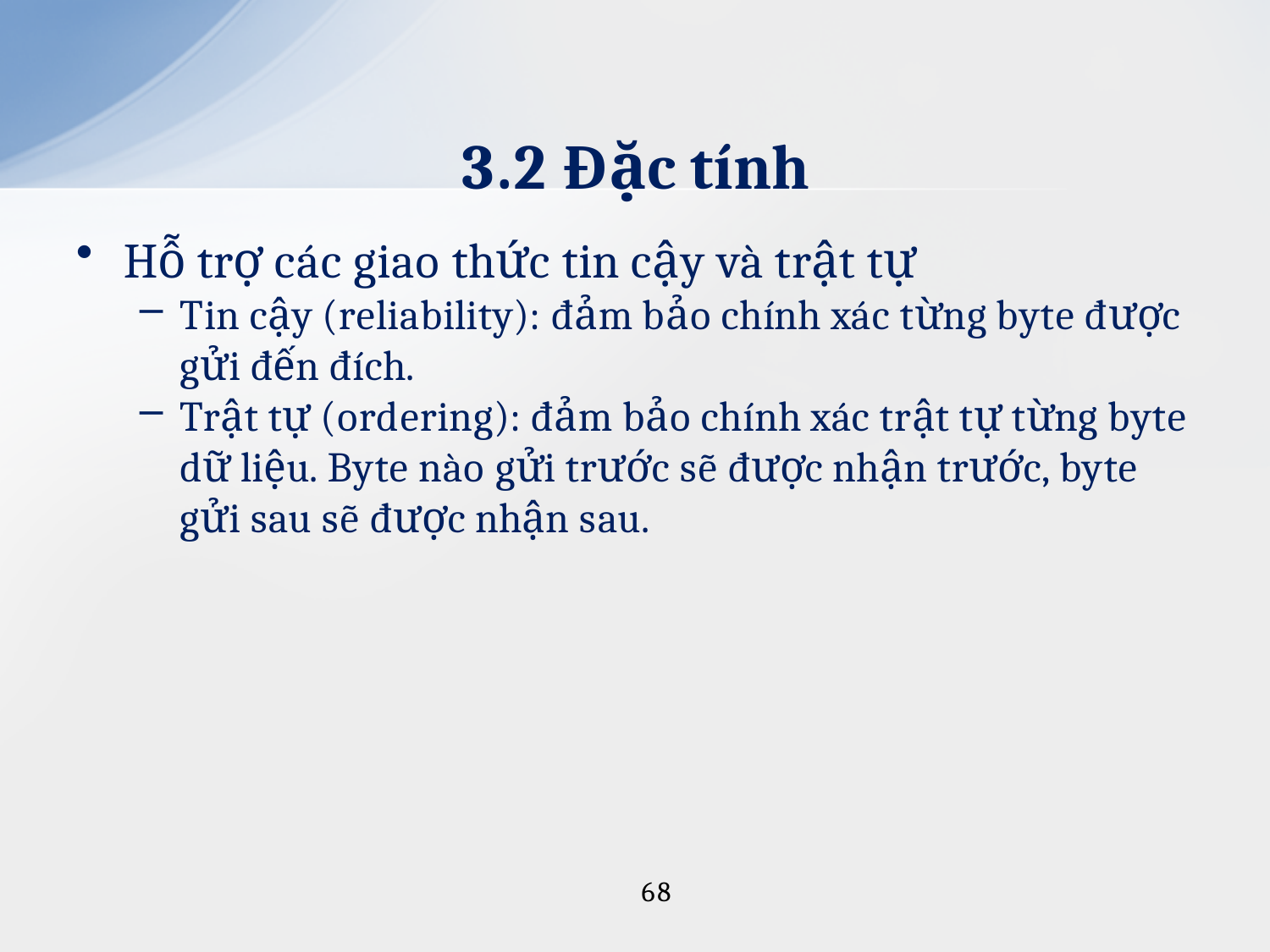

# 3.2 Đặc tính
Hỗ trợ các giao thức tin cậy và trật tự
Tin cậy (reliability): đảm bảo chính xác từng byte được gửi đến đích.
Trật tự (ordering): đảm bảo chính xác trật tự từng byte dữ liệu. Byte nào gửi trước sẽ được nhận trước, byte gửi sau sẽ được nhận sau.

68